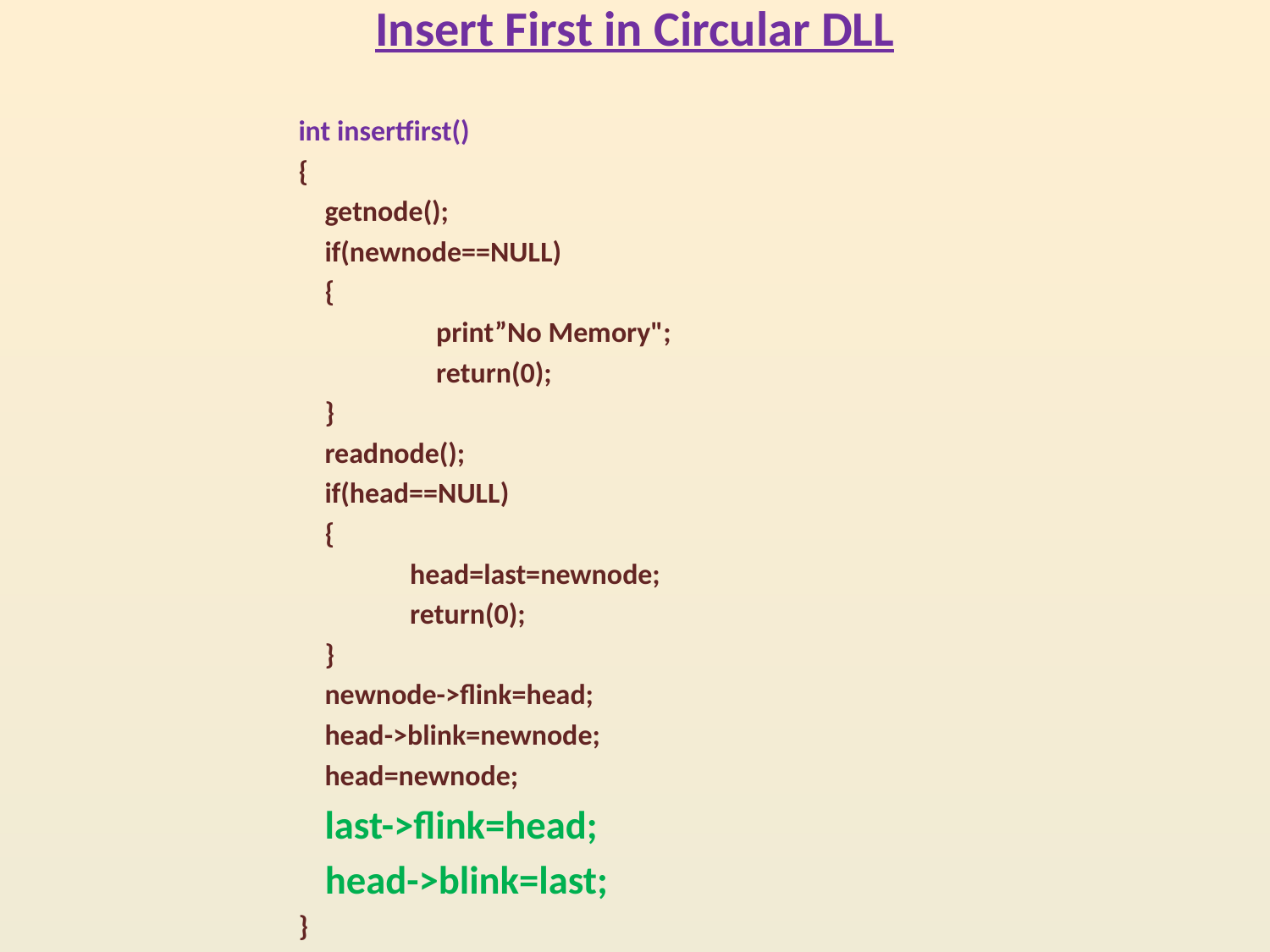

# Insert First in Circular DLL
int insertfirst()
{
    getnode();
    if(newnode==NULL)
    {
                     print”No Memory";
                     return(0);
    }
    readnode();
    if(head==NULL)
    {
                 head=last=newnode;
                 return(0);
    }
    newnode->flink=head;
    head->blink=newnode;
    head=newnode;
    last->flink=head;
   head->blink=last;
}